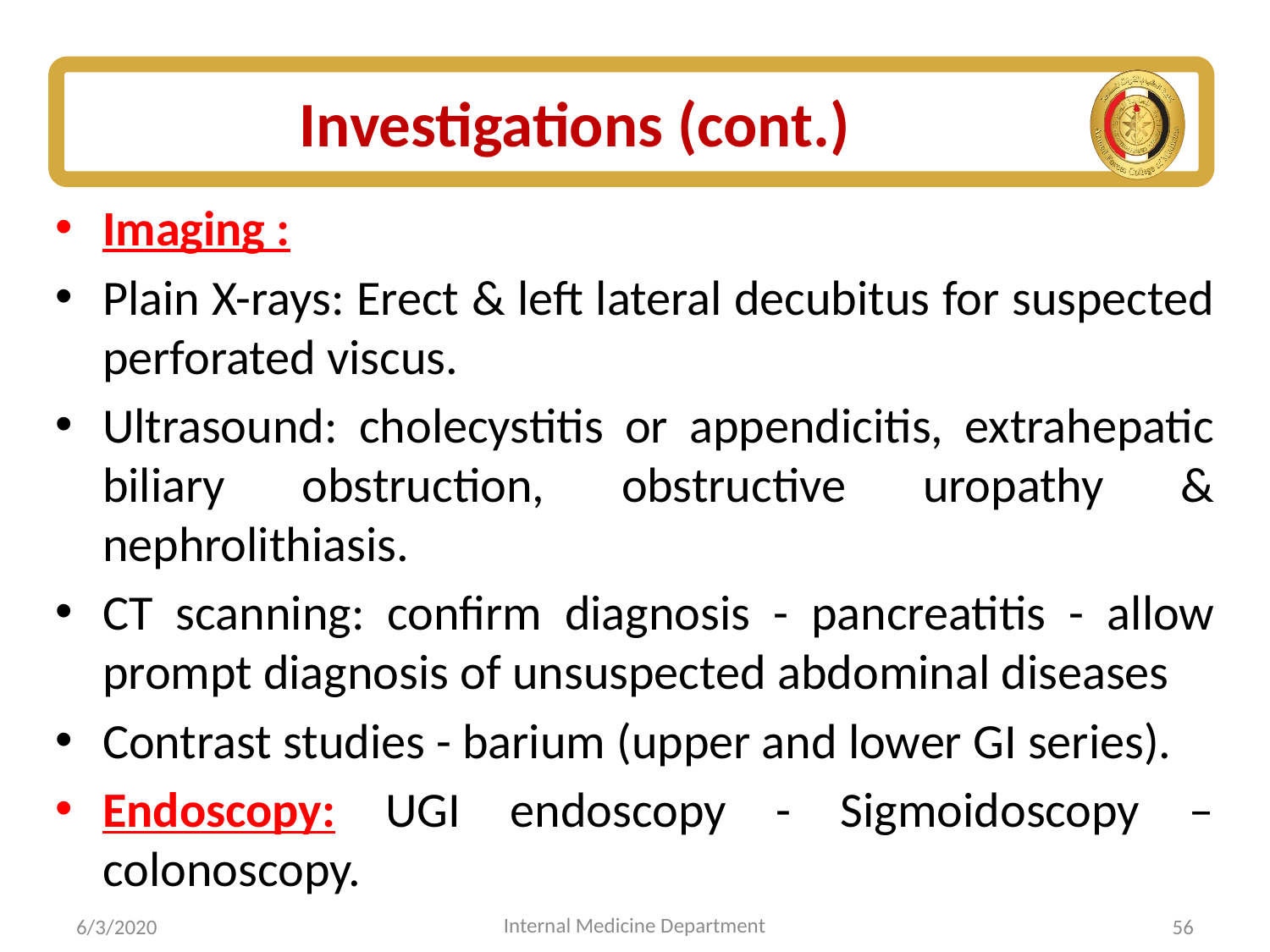

# Investigations (cont.)
Imaging :
Plain X-rays: Erect & left lateral decubitus for suspected perforated viscus.
Ultrasound: cholecystitis or appendicitis, extrahepatic biliary obstruction, obstructive uropathy & nephrolithiasis.
CT scanning: confirm diagnosis - pancreatitis - allow prompt diagnosis of unsuspected abdominal diseases
Contrast studies - barium (upper and lower GI series).
Endoscopy: UGI endoscopy - Sigmoidoscopy – colonoscopy.

Internal Medicine Department
6/3/2020
56